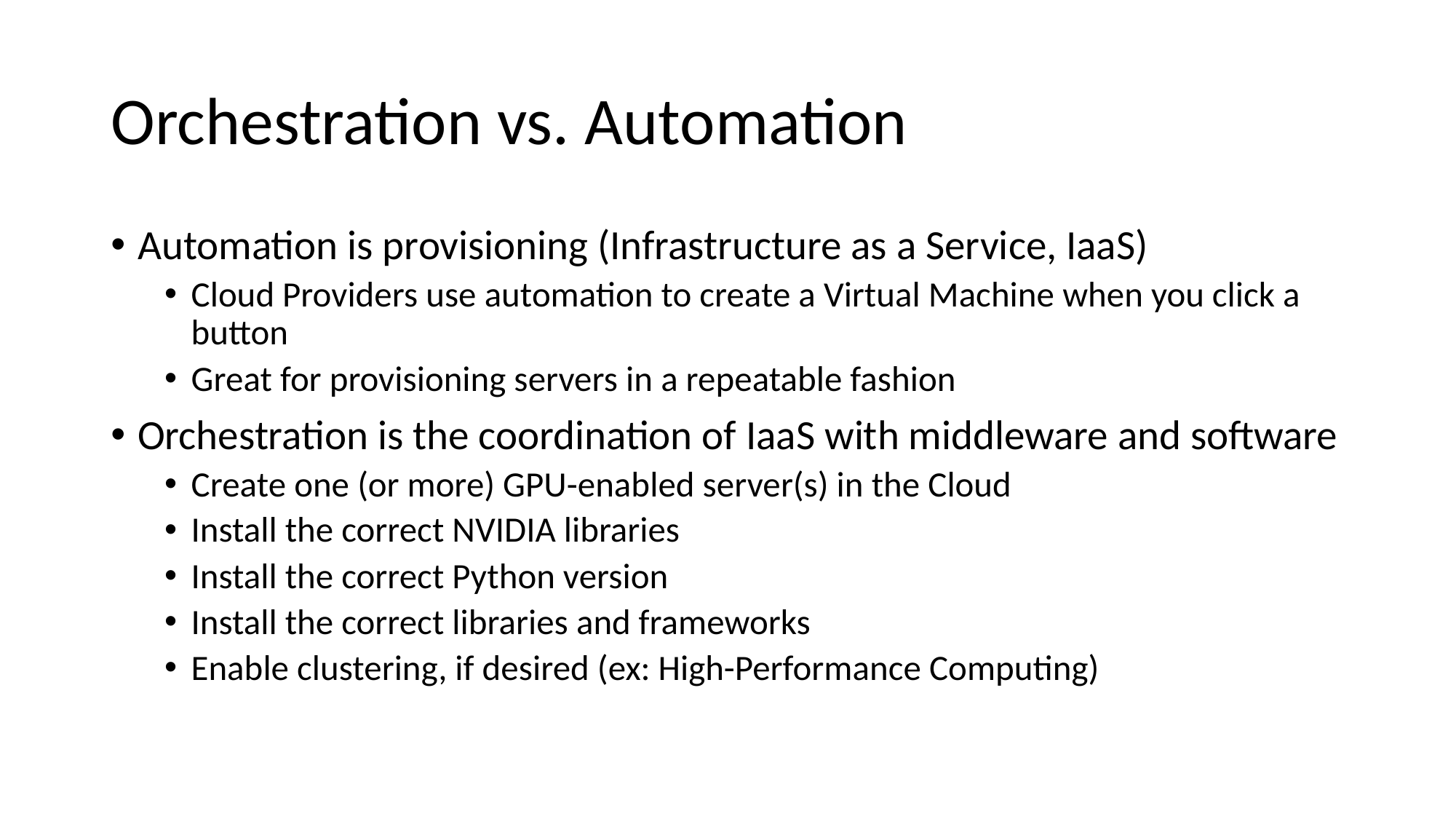

# Orchestration vs. Automation
Automation is provisioning (Infrastructure as a Service, IaaS)
Cloud Providers use automation to create a Virtual Machine when you click a button
Great for provisioning servers in a repeatable fashion
Orchestration is the coordination of IaaS with middleware and software
Create one (or more) GPU-enabled server(s) in the Cloud
Install the correct NVIDIA libraries
Install the correct Python version
Install the correct libraries and frameworks
Enable clustering, if desired (ex: High-Performance Computing)